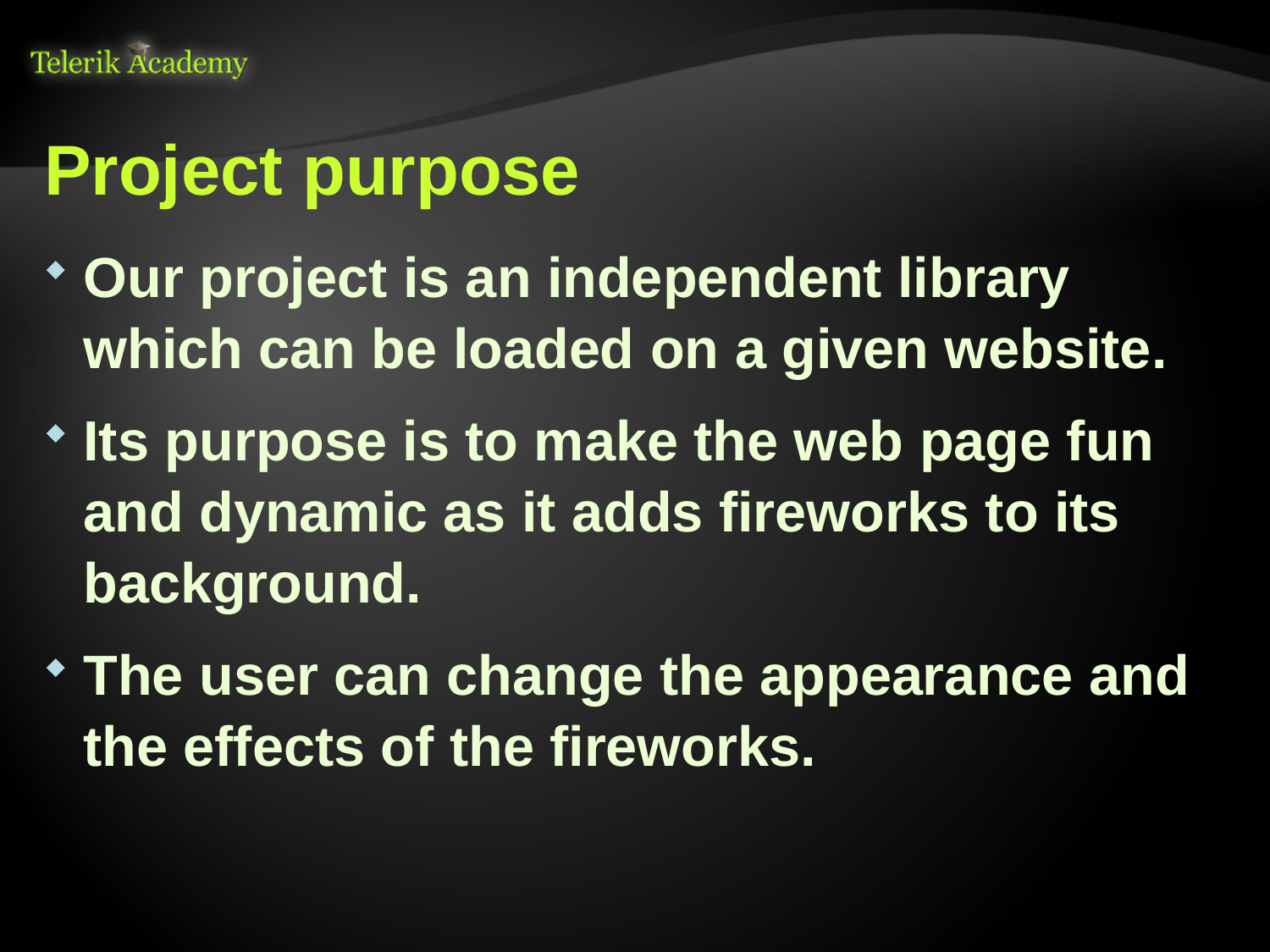

# Project purpose
Our project is an independent library which can be loaded on a given website.
Its purpose is to make the web page fun and dynamic as it adds fireworks to its background.
The user can change the appearance and the effects of the fireworks.